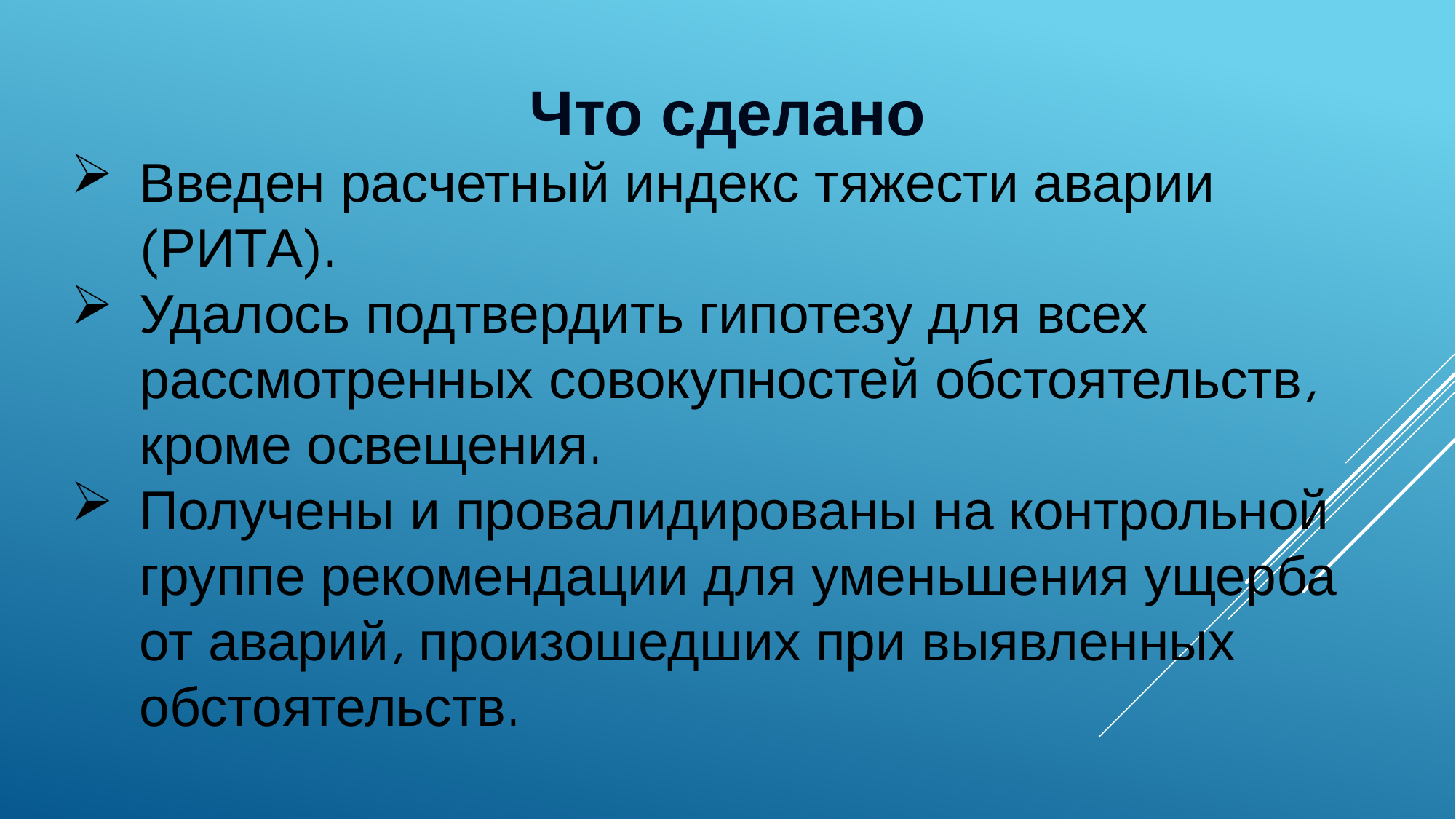

Что сделано
Введен расчетный индекс тяжести аварии (РИТА).
Удалось подтвердить гипотезу для всех рассмотренных совокупностей обстоятельств, кроме освещения.
Получены и провалидированы на контрольной группе рекомендации для уменьшения ущерба от аварий, произошедших при выявленных обстоятельств.